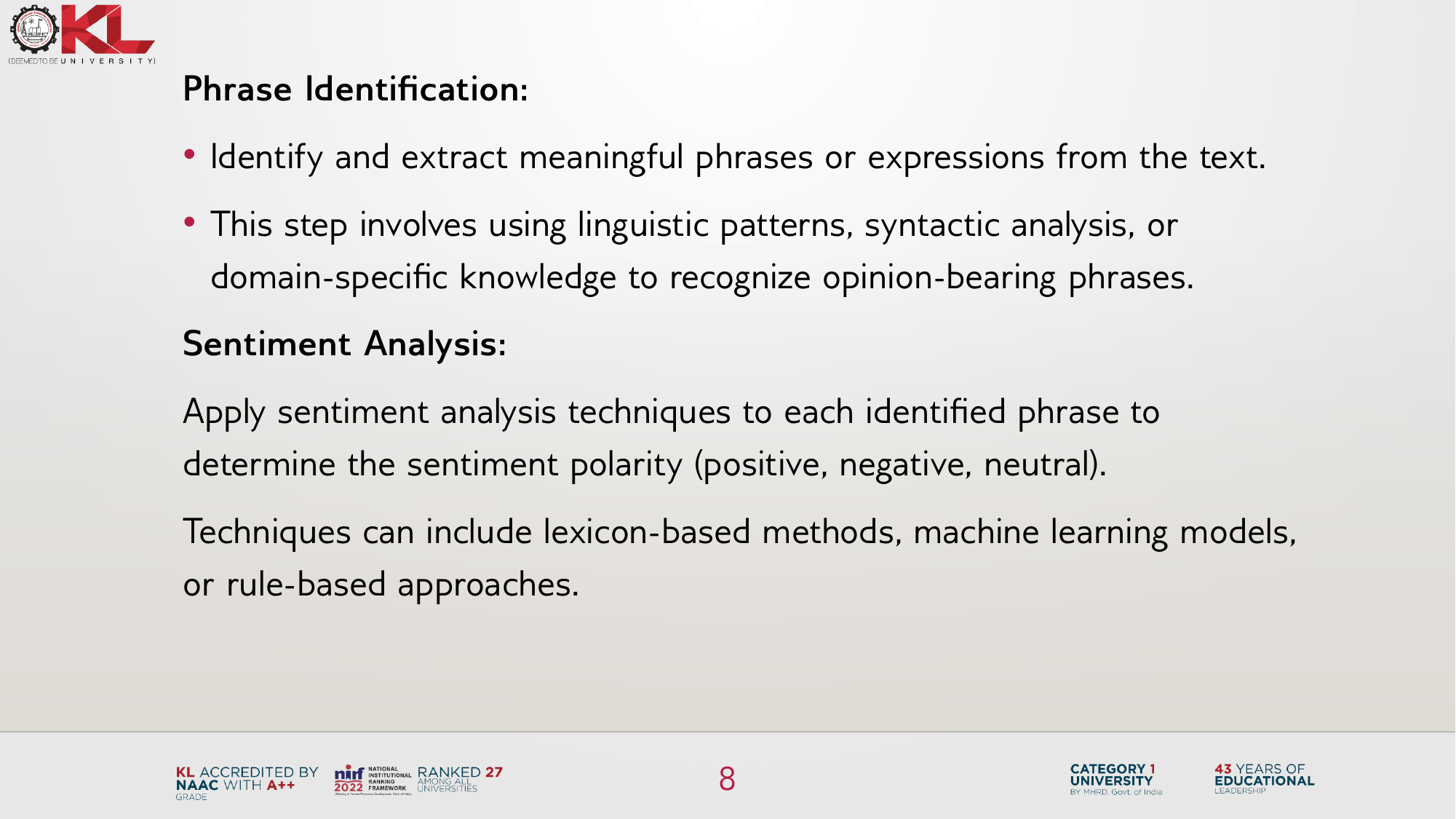

Phrase Identification:
Identify and extract meaningful phrases or expressions from the text.
This step involves using linguistic patterns, syntactic analysis, or domain-specific knowledge to recognize opinion-bearing phrases.
Sentiment Analysis:
Apply sentiment analysis techniques to each identified phrase to determine the sentiment polarity (positive, negative, neutral).
Techniques can include lexicon-based methods, machine learning models, or rule-based approaches.

8